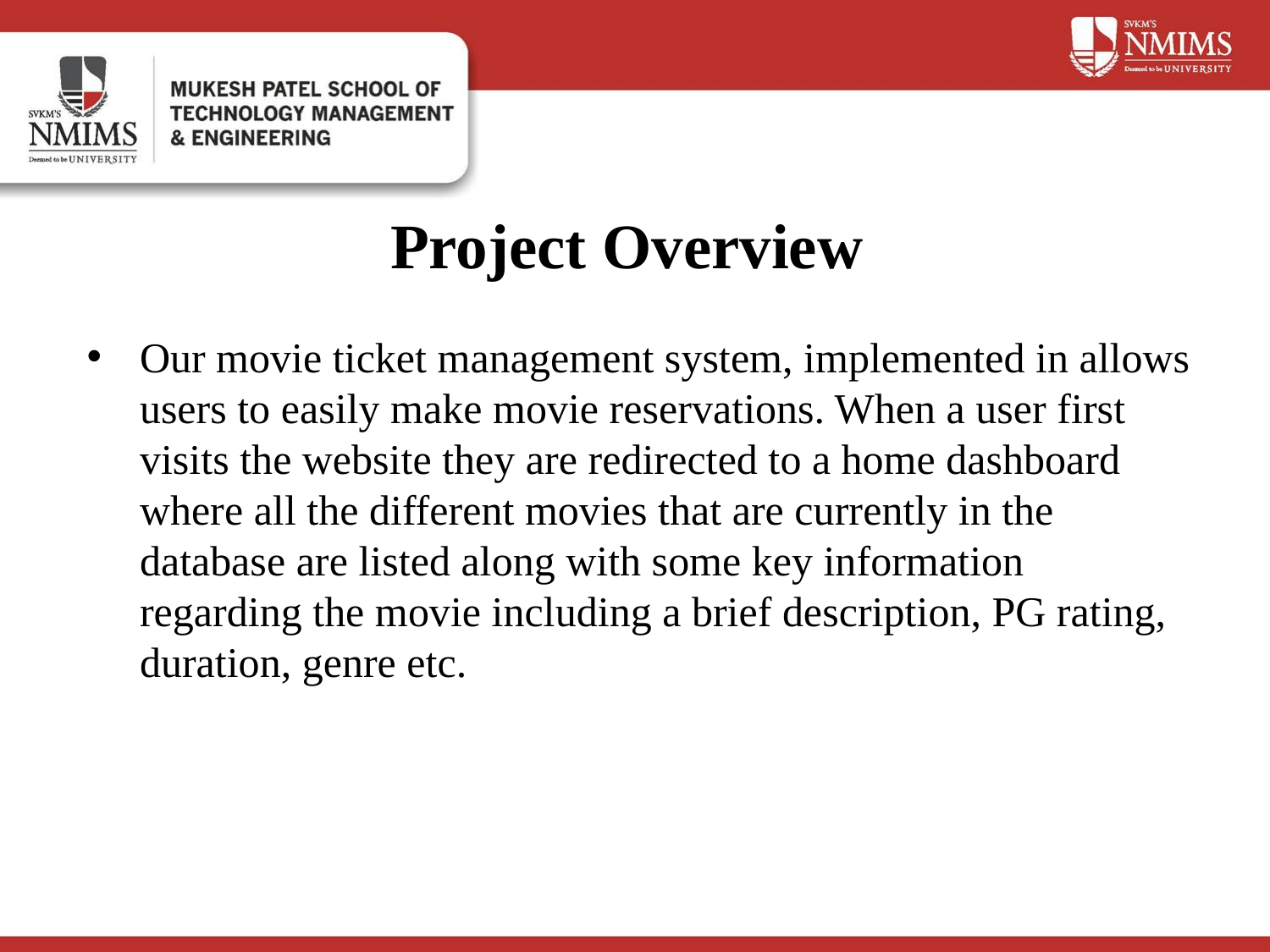

# Project Overview
Our movie ticket management system, implemented in allows users to easily make movie reservations. When a user first visits the website they are redirected to a home dashboard where all the different movies that are currently in the database are listed along with some key information regarding the movie including a brief description, PG rating, duration, genre etc.